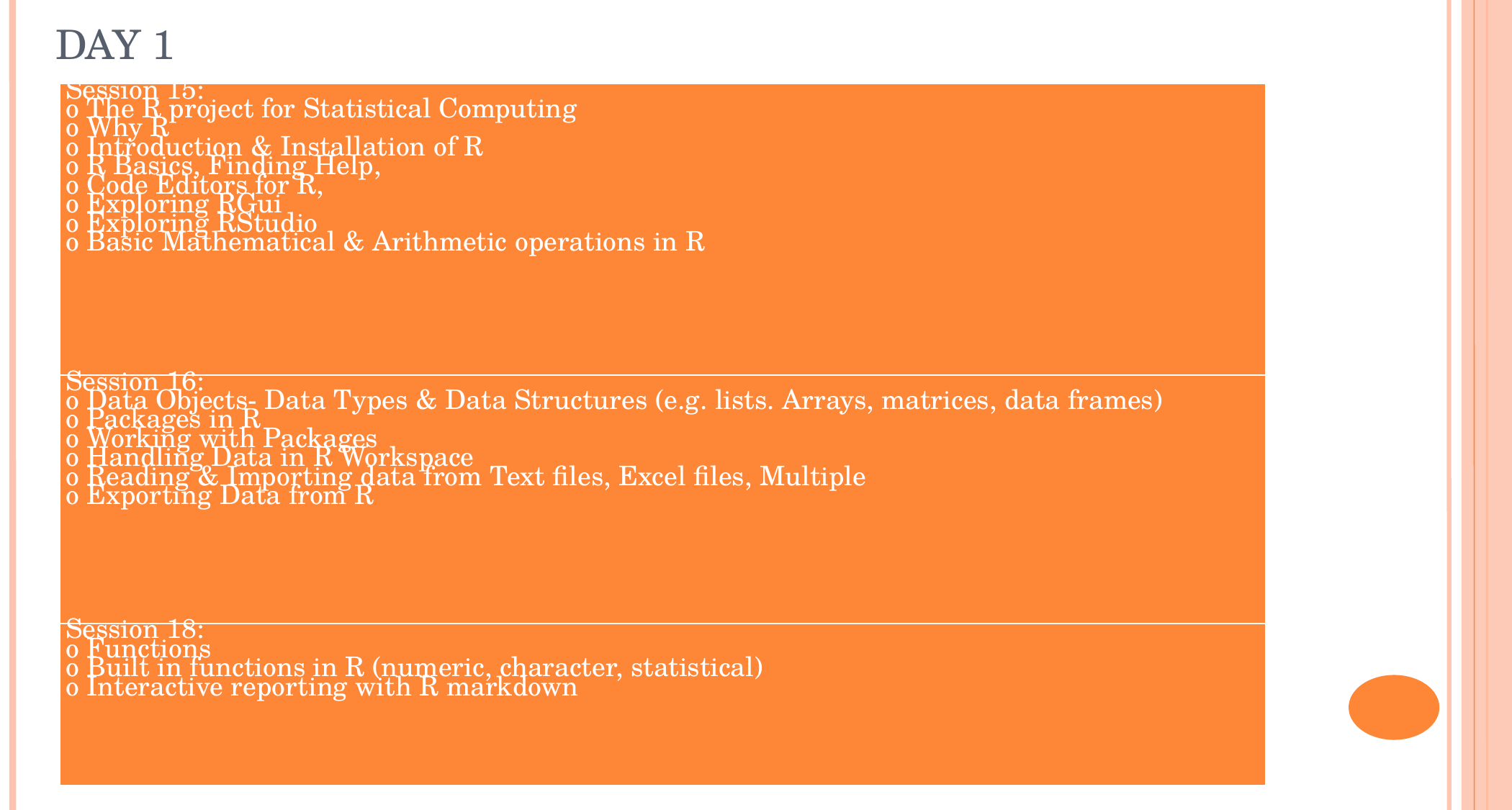

DAY 1
| Session 15: o The R project for Statistical Computing o Why R o Introduction & Installation of R o R Basics, Finding Help, o Code Editors for R, o Exploring RGui o Exploring RStudio o Basic Mathematical & Arithmetic operations in R |
| --- |
| Session 16: o Data Objects- Data Types & Data Structures (e.g. lists. Arrays, matrices, data frames) o Packages in R o Working with Packages o Handling Data in R Workspace o Reading & Importing data from Text files, Excel files, Multiple o Exporting Data from R |
| Session 18: o Functions o Built in functions in R (numeric, character, statistical) o Interactive reporting with R markdown |